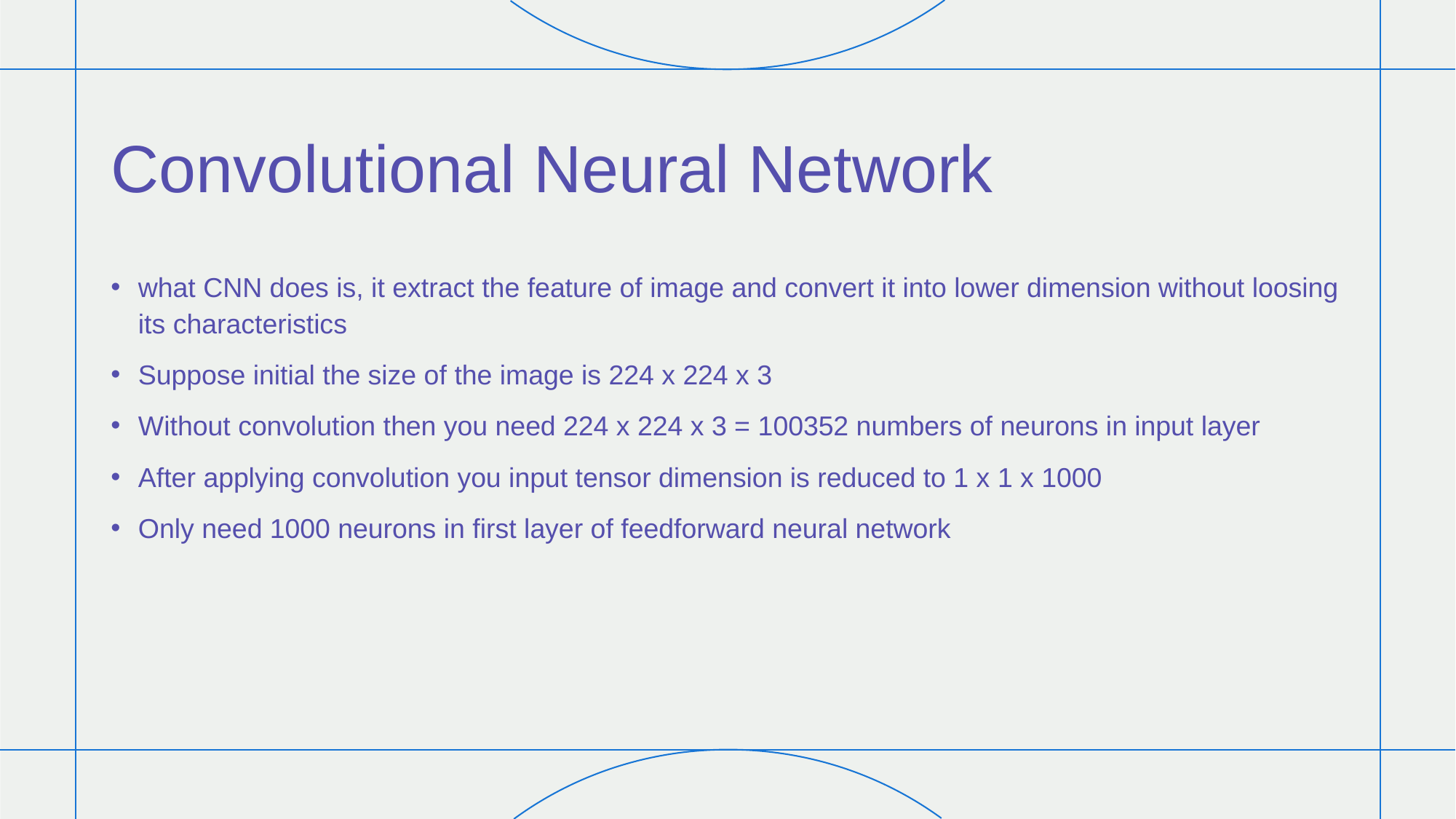

# Convolutional Neural Network
what CNN does is, it extract the feature of image and convert it into lower dimension without loosing its characteristics
Suppose initial the size of the image is 224 x 224 x 3
Without convolution then you need 224 x 224 x 3 = 100352 numbers of neurons in input layer
After applying convolution you input tensor dimension is reduced to 1 x 1 x 1000
Only need 1000 neurons in first layer of feedforward neural network